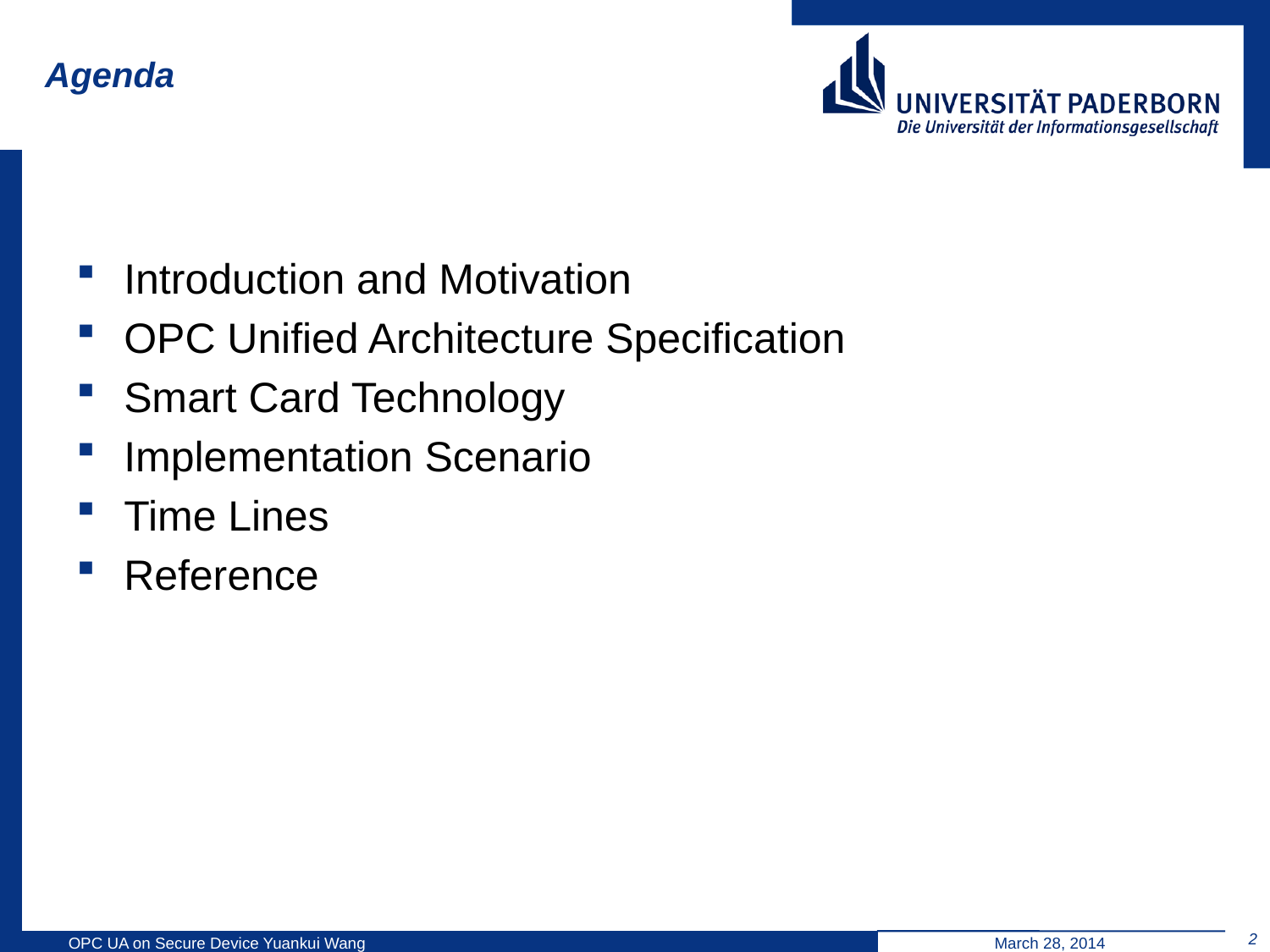

# Agenda

Introduction and Motivation
OPC Unified Architecture Specification
Smart Card Technology
Implementation Scenario
Time Lines
Reference

2
OPC UA on Secure Device Yuankui Wang
March 28, 2014